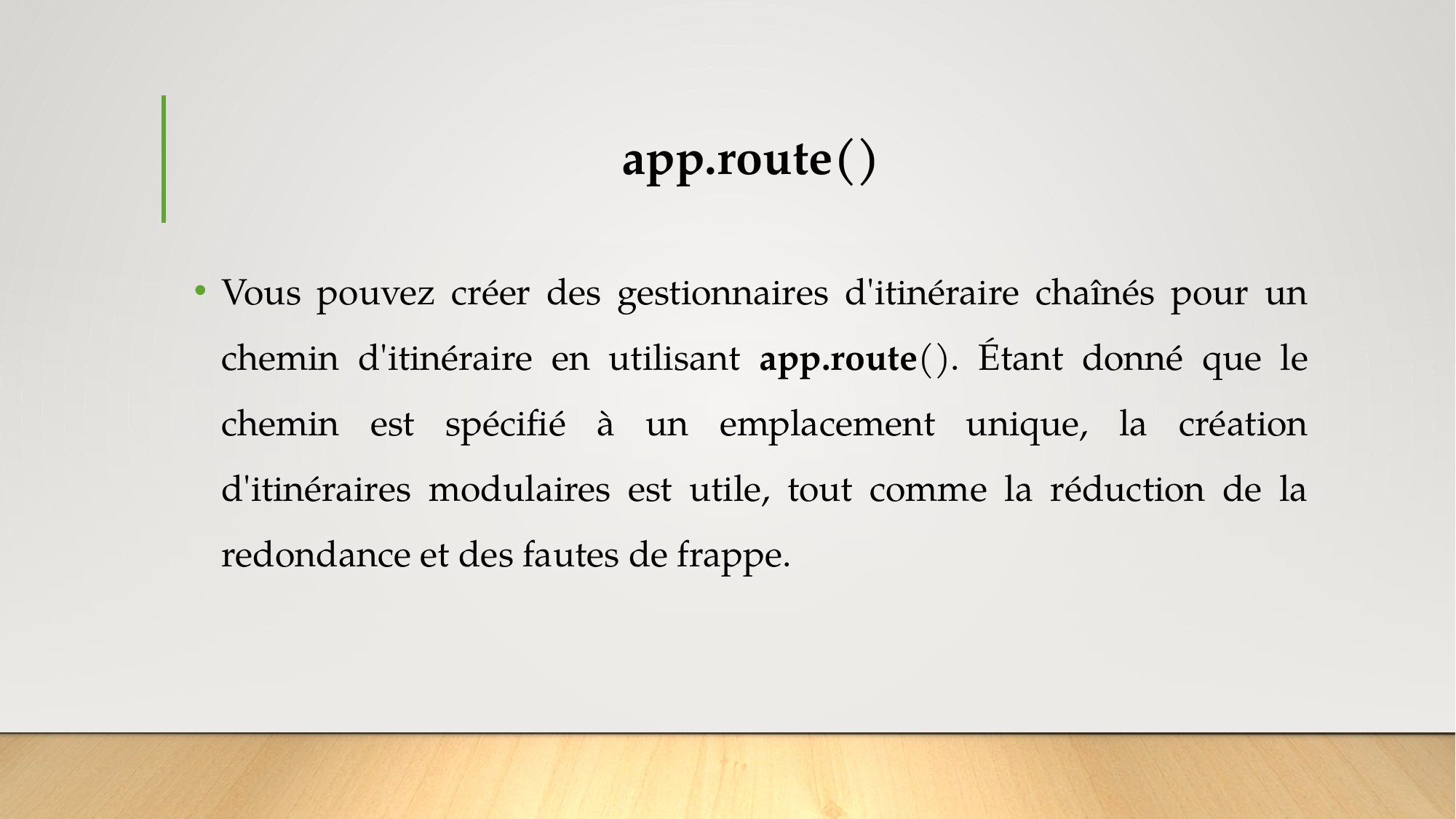

# app.route()
Vous pouvez créer des gestionnaires d'itinéraire chaînés pour un chemin d'itinéraire en utilisant app.route(). Étant donné que le chemin est spécifié à un emplacement unique, la création d'itinéraires modulaires est utile, tout comme la réduction de la redondance et des fautes de frappe.